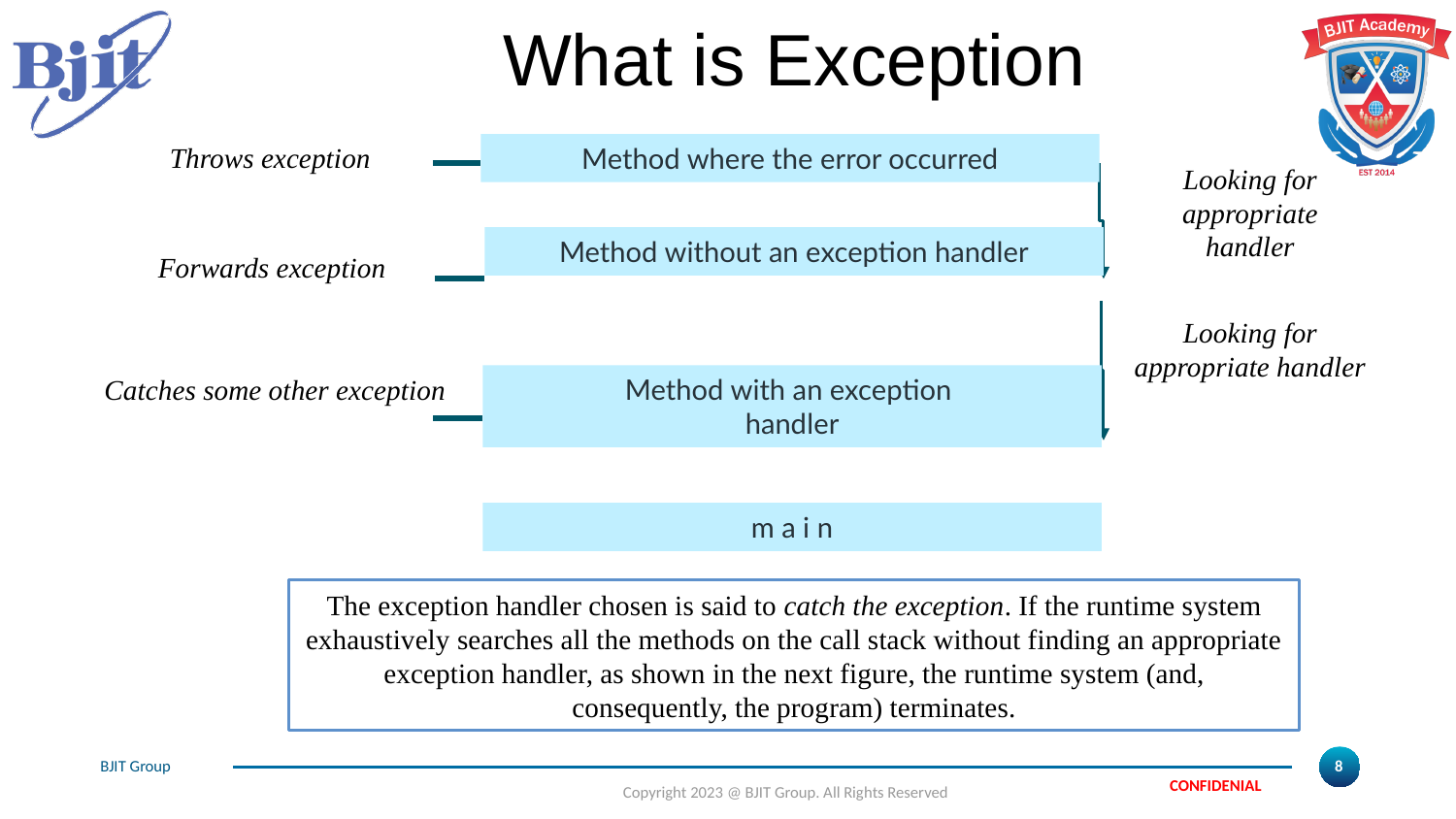

What is Exception
Throws exception
Method where the error occurred
Looking for appropriate handler
Method without an exception handler
Looking for appropriate handler
Catches some other exception
Method with an exception
handler
m a i n
Forwards exception
The exception handler chosen is said to catch the exception. If the runtime system exhaustively searches all the methods on the call stack without finding an appropriate exception handler, as shown in the next figure, the runtime system (and, consequently, the program) terminates.